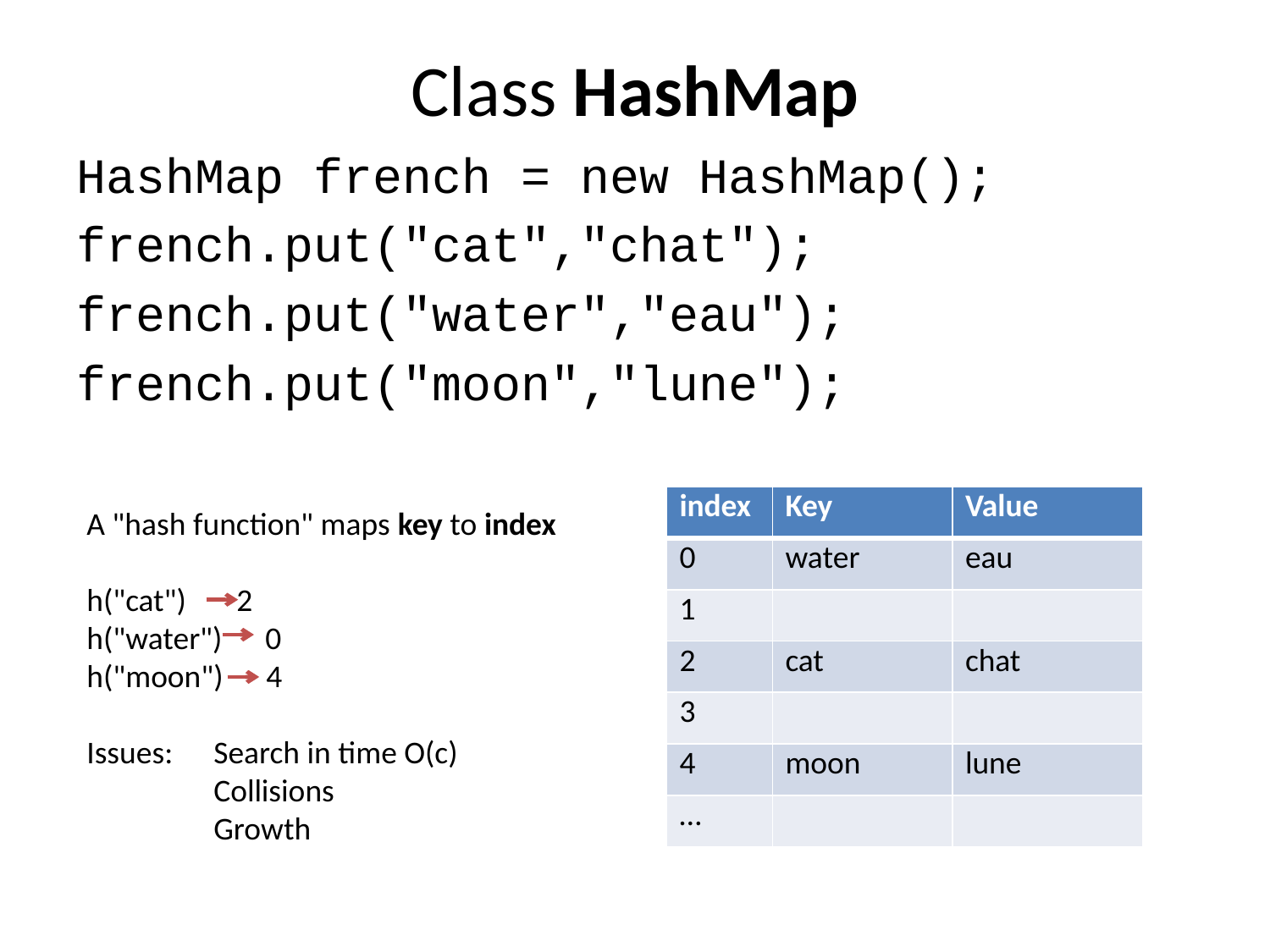

# Class HashMap
HashMap french = new HashMap();
french.put("cat","chat");
french.put("water","eau");
french.put("moon","lune");

| index | Key | Value |
| --- | --- | --- |
| 0 | water | eau |
| 1 |  |  |
| 2 | cat | chat |
| 3 |  |  |
| 4 | moon | lune |
| … |  |  |
A "hash function" maps key to index

h("cat")       2
h("water")      0
h("moon")      4

Issues:	Search in time O(c)
	Collisions
	Growth